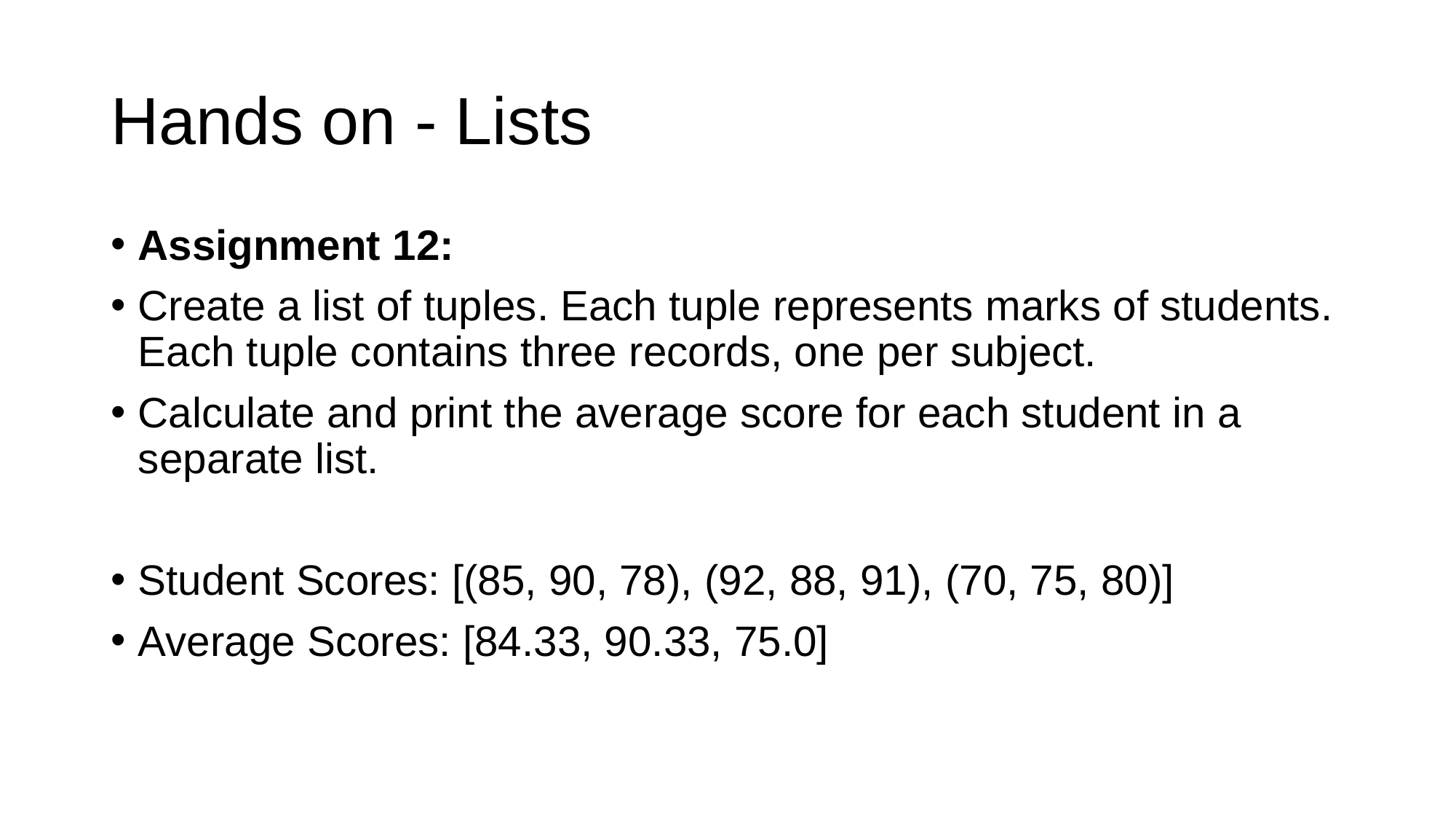

# Hands on - Lists
Assignment 12:
Create a list of tuples. Each tuple represents marks of students. Each tuple contains three records, one per subject.
Calculate and print the average score for each student in a separate list.

Student Scores: [(85, 90, 78), (92, 88, 91), (70, 75, 80)]
Average Scores: [84.33, 90.33, 75.0]